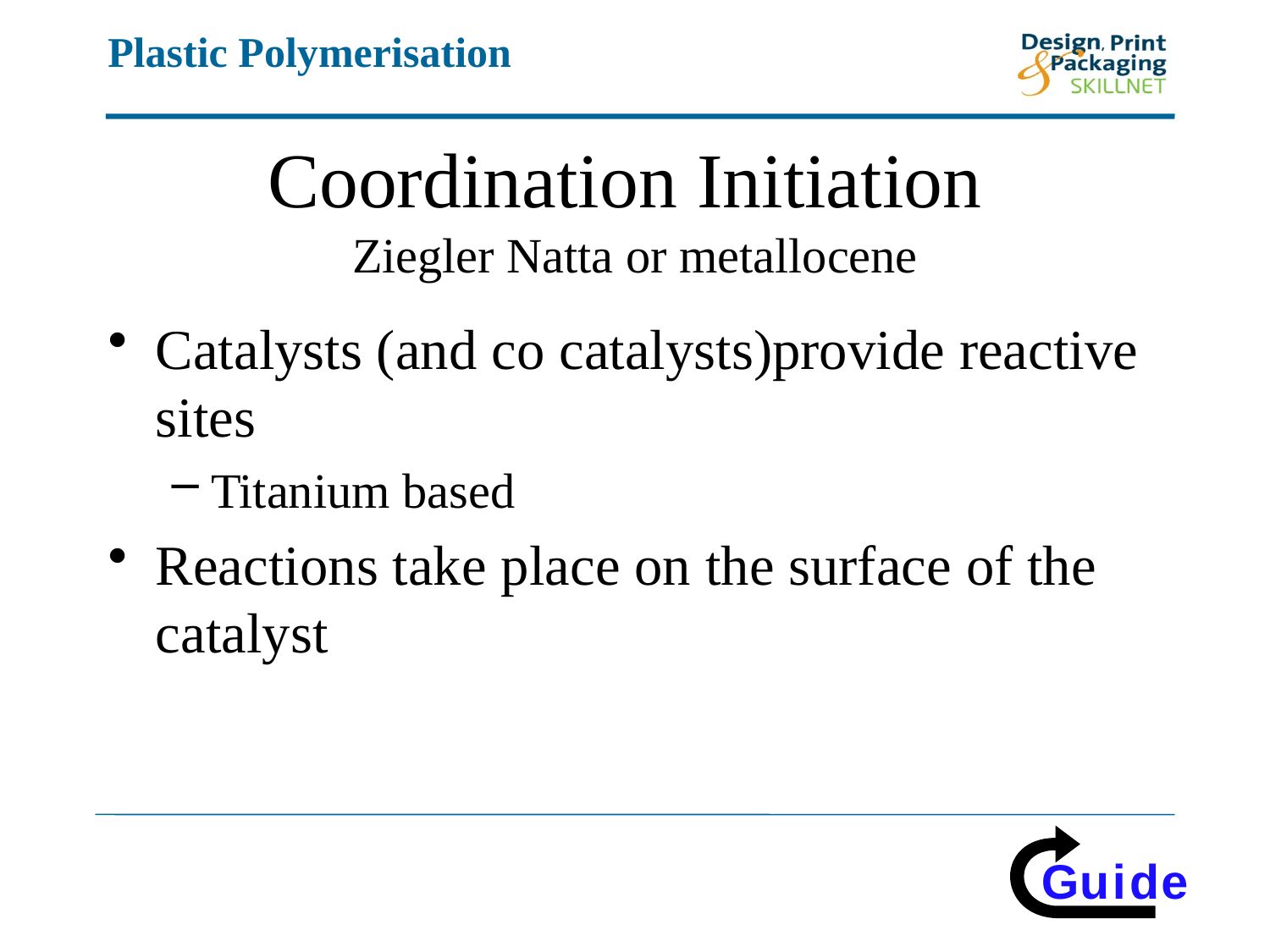

# Coordination Initiation Ziegler Natta or metallocene
Catalysts (and co catalysts)provide reactive sites
Titanium based
Reactions take place on the surface of the catalyst